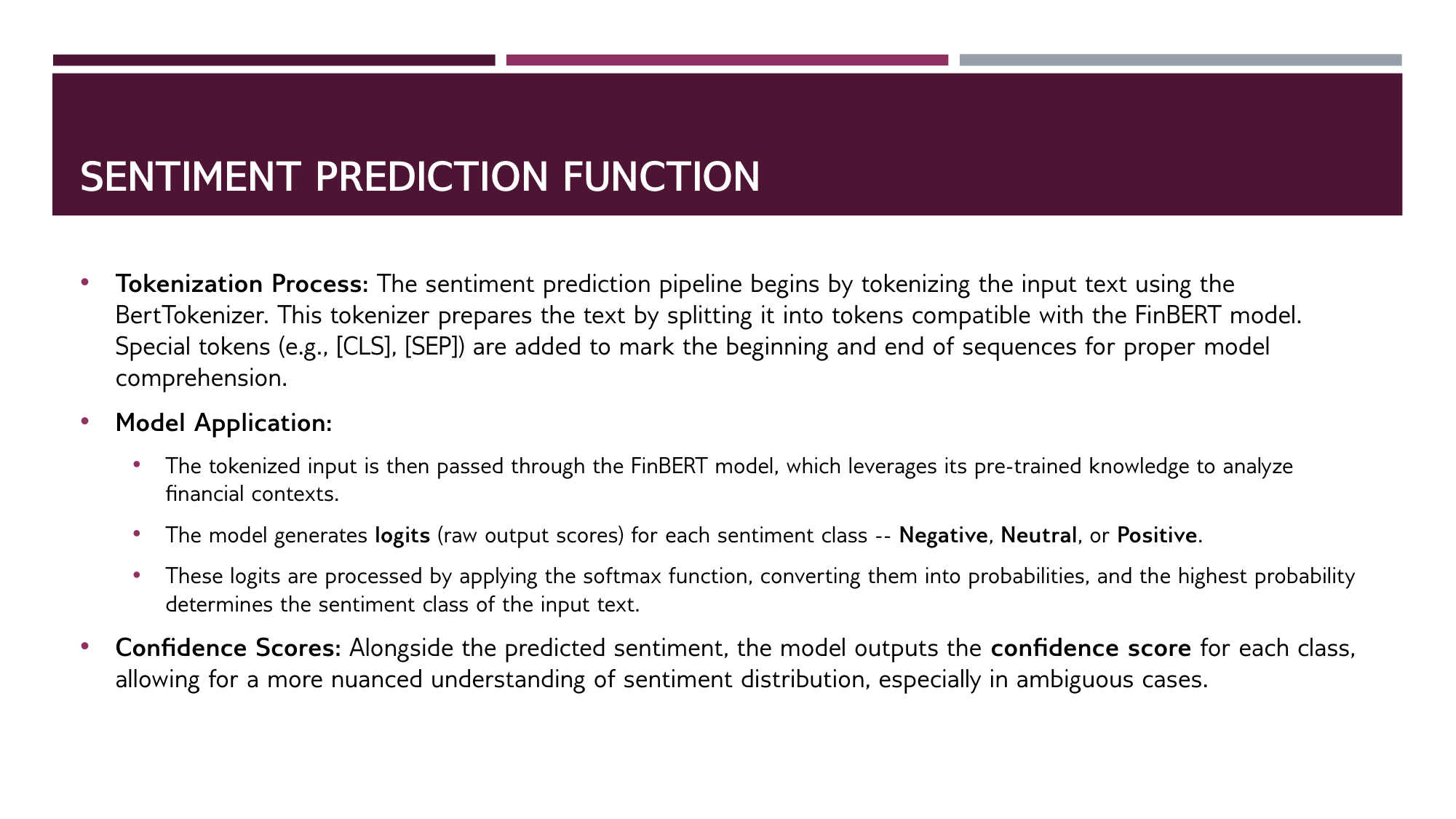

# SENTIMENT PREDICTION FUNCTION
Tokenization Process: The sentiment prediction pipeline begins by tokenizing the input text using the BertTokenizer. This tokenizer prepares the text by splitting it into tokens compatible with the FinBERT model. Special tokens (e.g., [CLS], [SEP]) are added to mark the beginning and end of sequences for proper model comprehension.
Model Application:
The tokenized input is then passed through the FinBERT model, which leverages its pre-trained knowledge to analyze financial contexts.
The model generates logits (raw output scores) for each sentiment class -- Negative, Neutral, or Positive.
These logits are processed by applying the softmax function, converting them into probabilities, and the highest probability determines the sentiment class of the input text.
Confidence Scores: Alongside the predicted sentiment, the model outputs the confidence score for each class, allowing for a more nuanced understanding of sentiment distribution, especially in ambiguous cases.